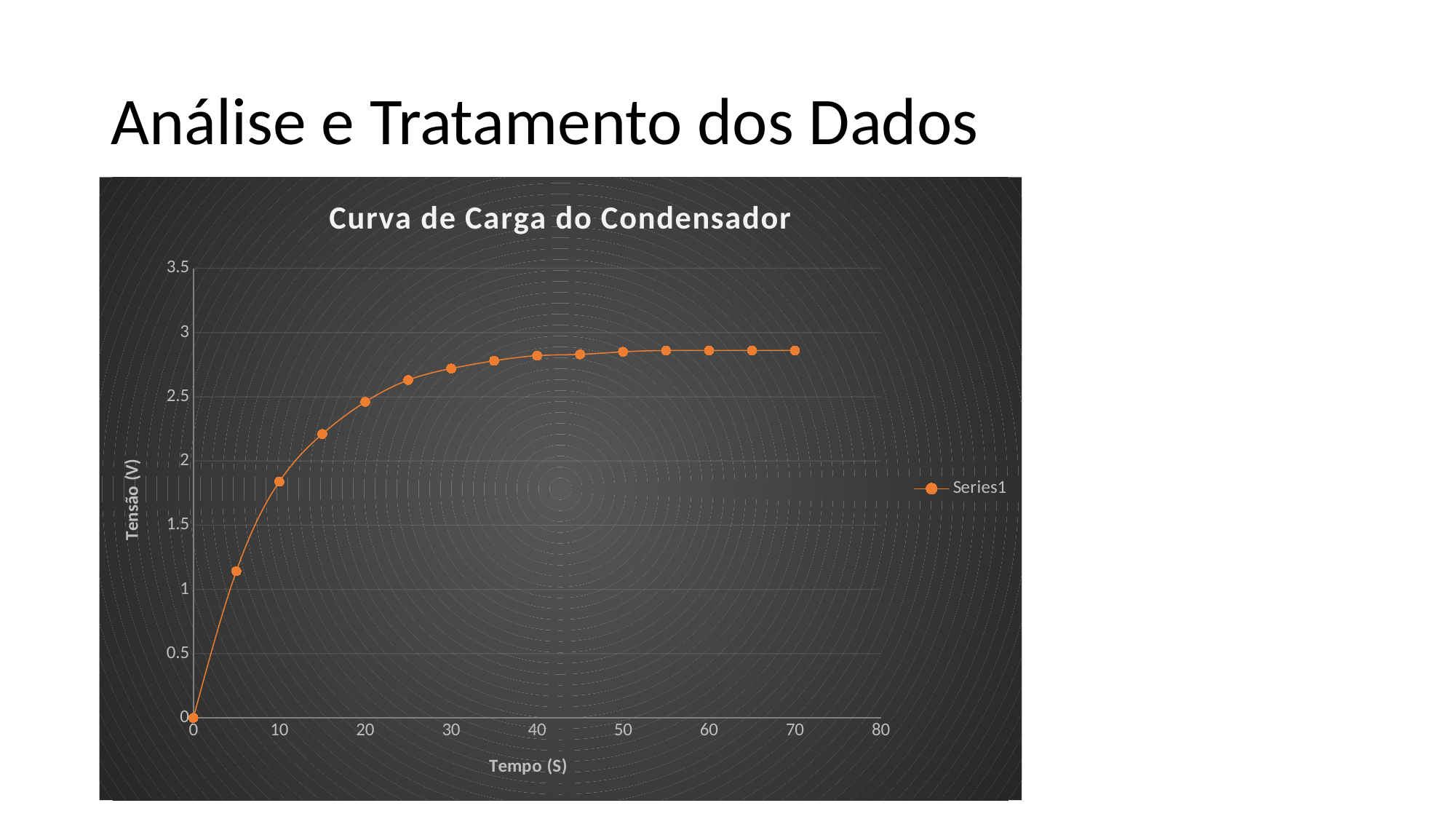

# Análise e Tratamento dos Dados

### Chart: Curva de Carga do Condensador

| Category |  |
|---|---|